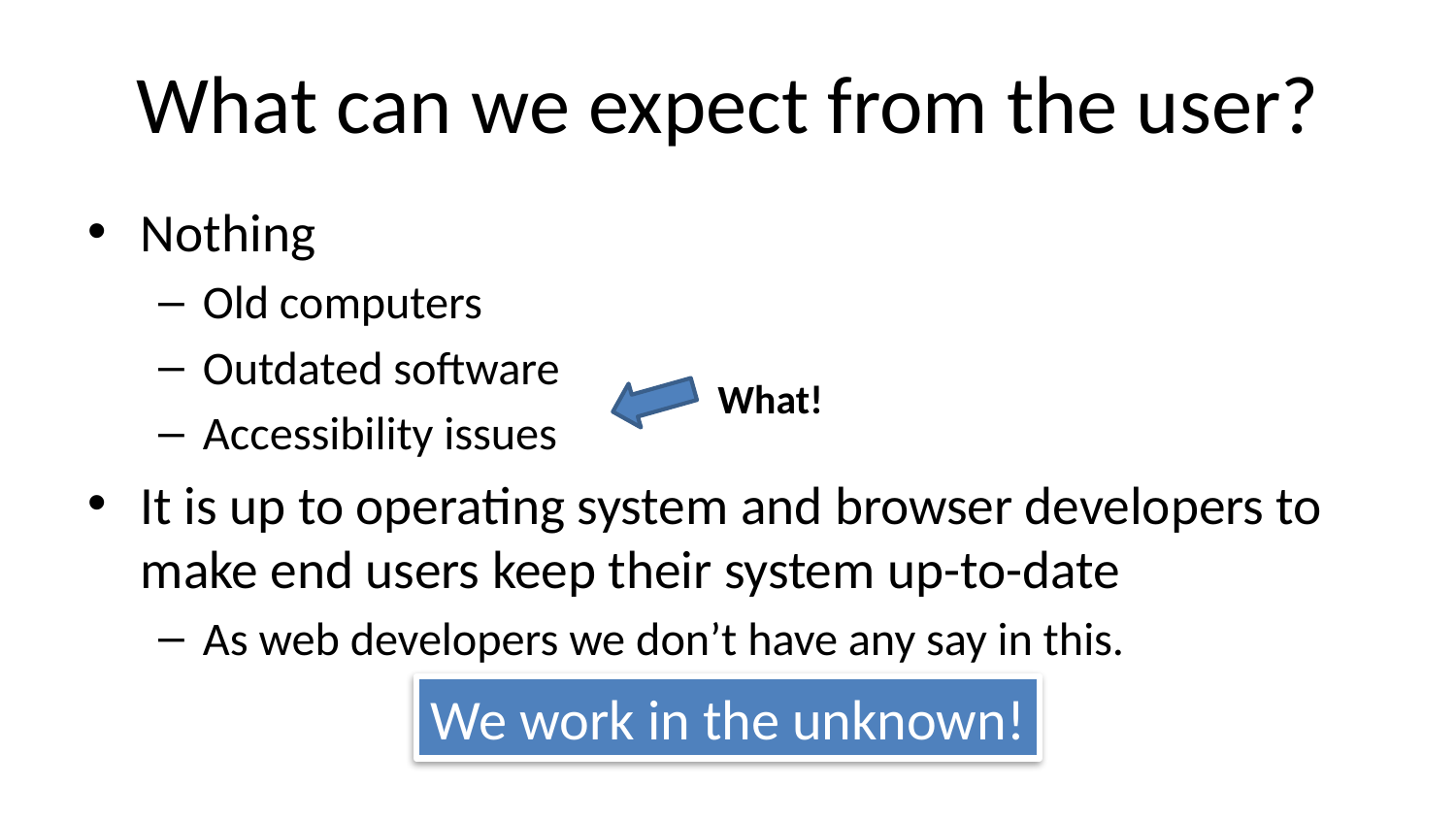

# What can we expect from the user?
Nothing
Old computers
Outdated software
Accessibility issues
It is up to operating system and browser developers to make end users keep their system up-to-date
As web developers we don’t have any say in this.
What!

We work in the unknown!